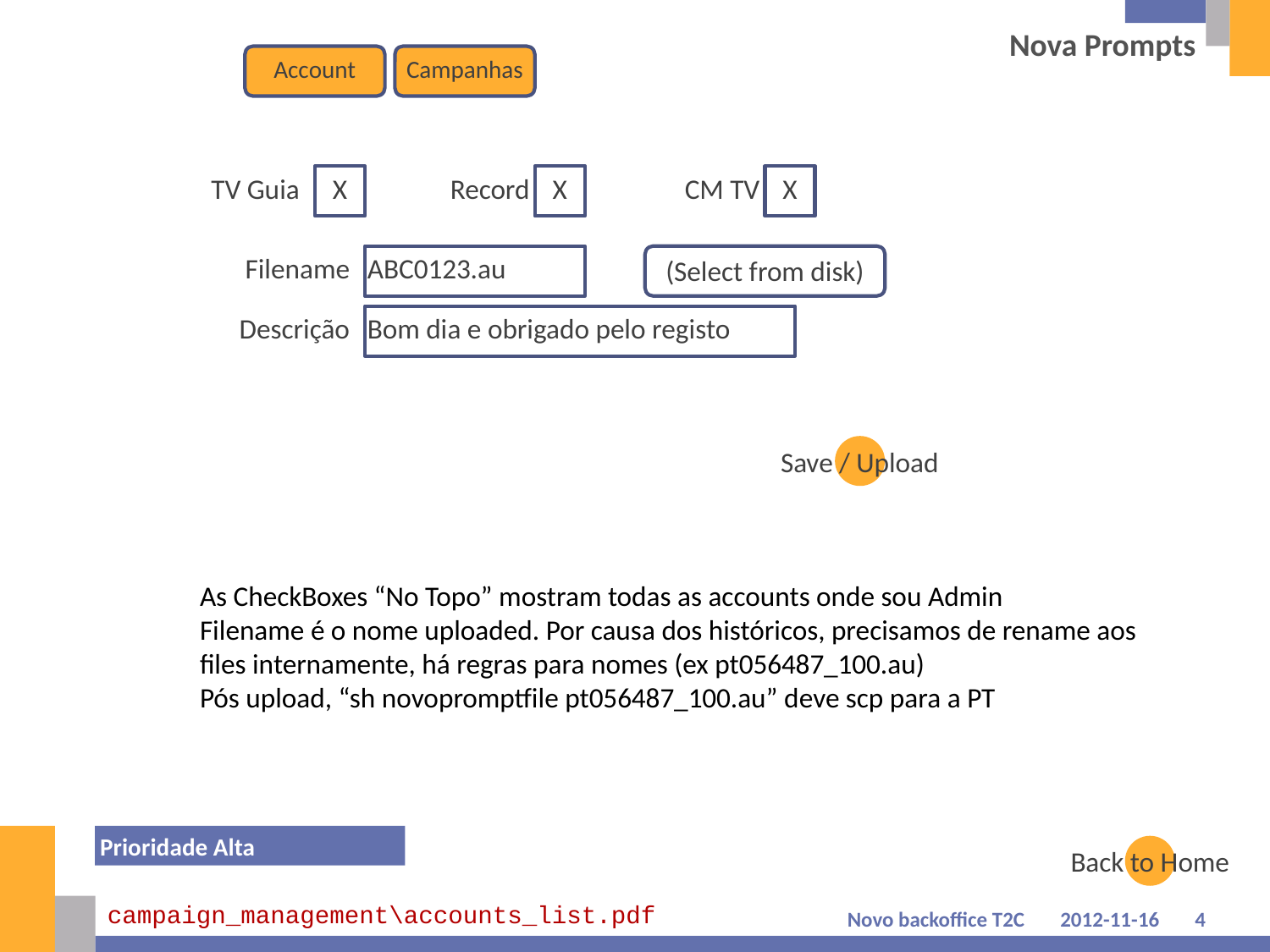

# Nova Prompts
Account
Campanhas
TV Guia
X
Record
X
CM TV
X
Filename
ABC0123.au
(Select from disk)
Descrição
Bom dia e obrigado pelo registo
Save / Upload
As CheckBoxes “No Topo” mostram todas as accounts onde sou Admin
Filename é o nome uploaded. Por causa dos históricos, precisamos de rename aos files internamente, há regras para nomes (ex pt056487_100.au)
Pós upload, “sh novopromptfile pt056487_100.au” deve scp para a PT
Prioridade Alta
Back to Home
campaign_management\accounts_list.pdf
Novo backoffice T2C
2012-11-16
4